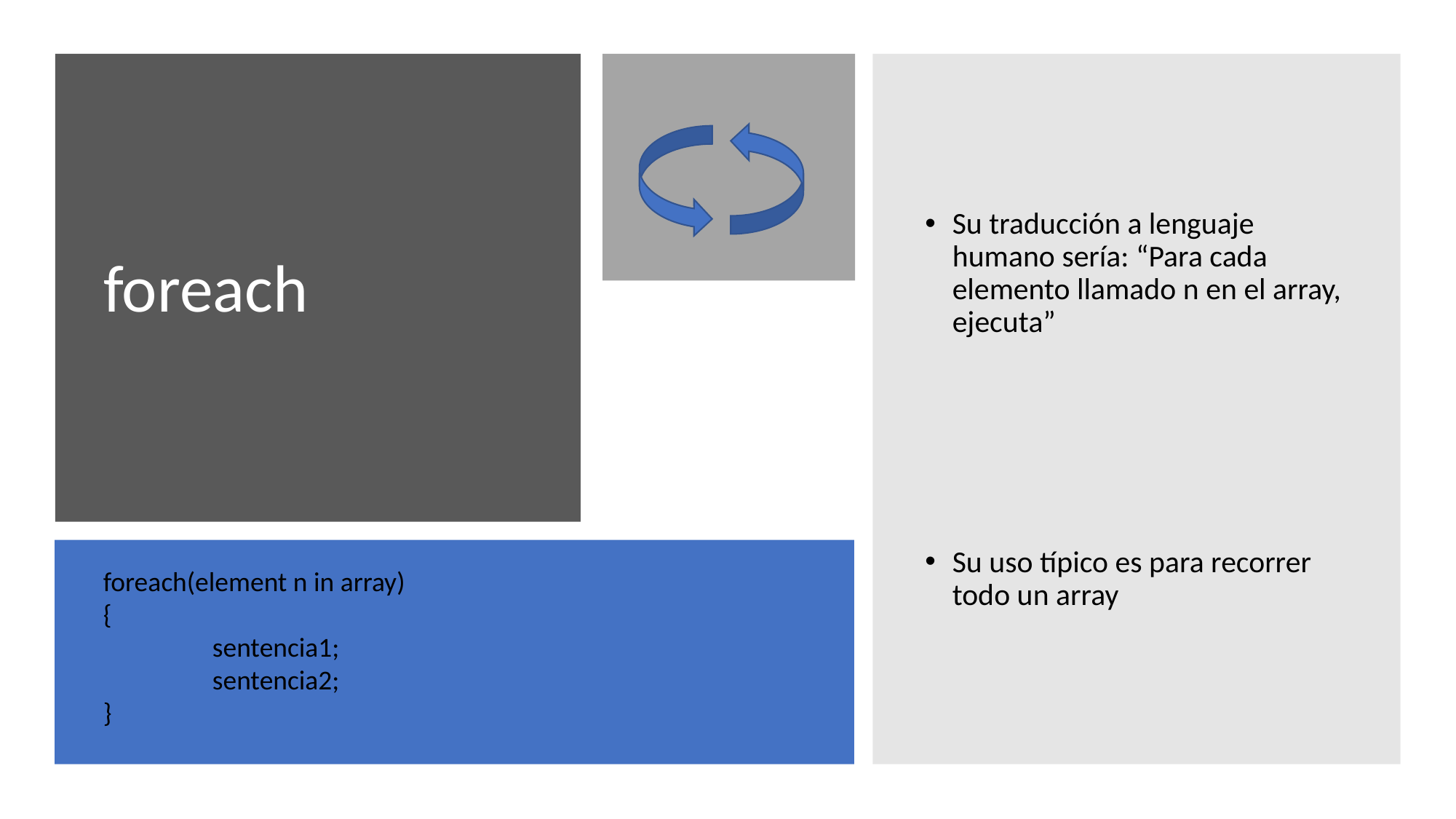

# foreach
Su traducción a lenguaje humano sería: “Para cada elemento llamado n en el array, ejecuta”

Su uso típico es para recorrer todo un array

foreach(element n in array)
{
	sentencia1;
	sentencia2;
}